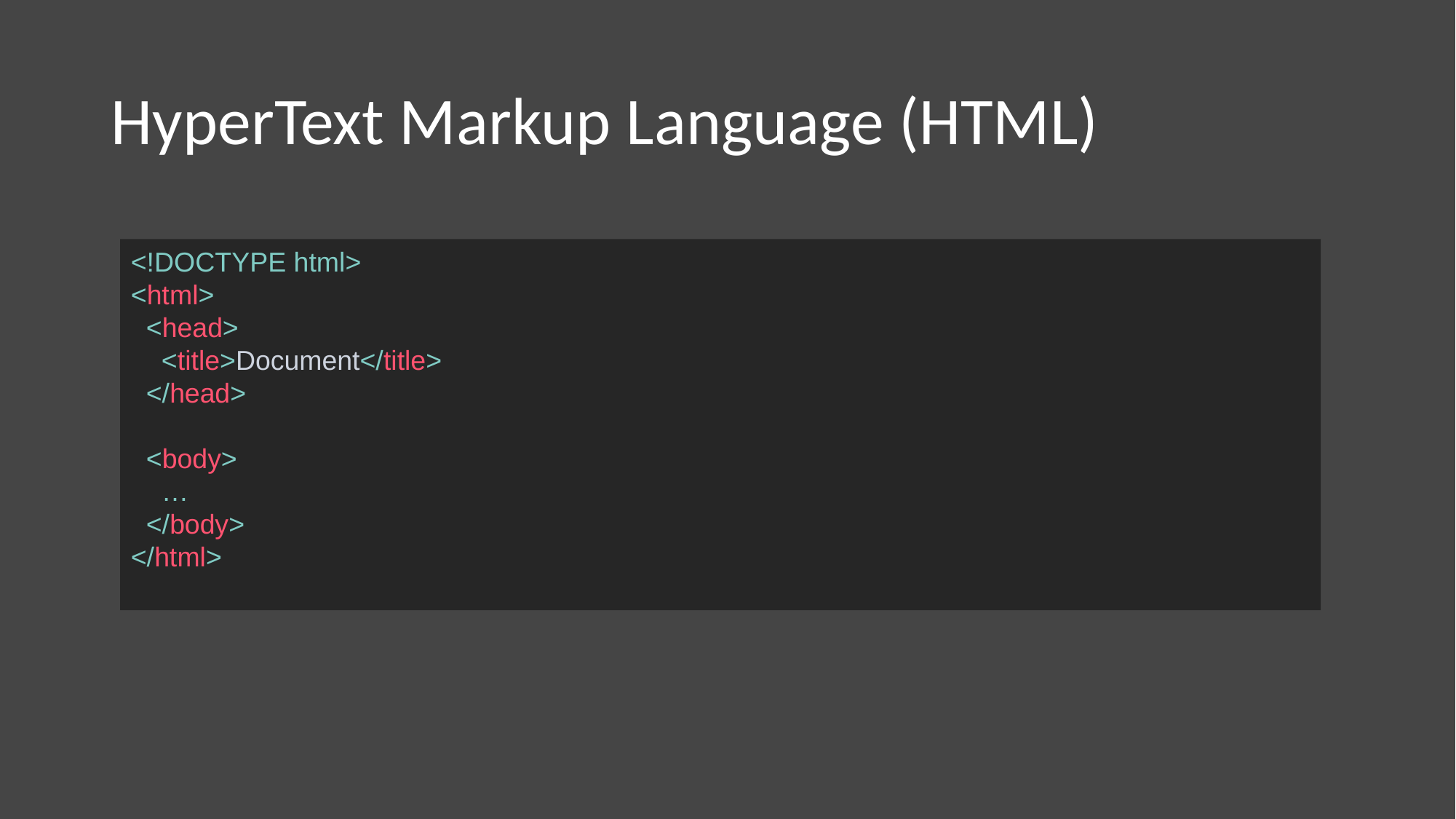

# HyperText Markup Language (HTML)
<!DOCTYPE html>
<html>
  <head>
    <title>Document</title>
  </head>

  <body>
    …
  </body>
</html>